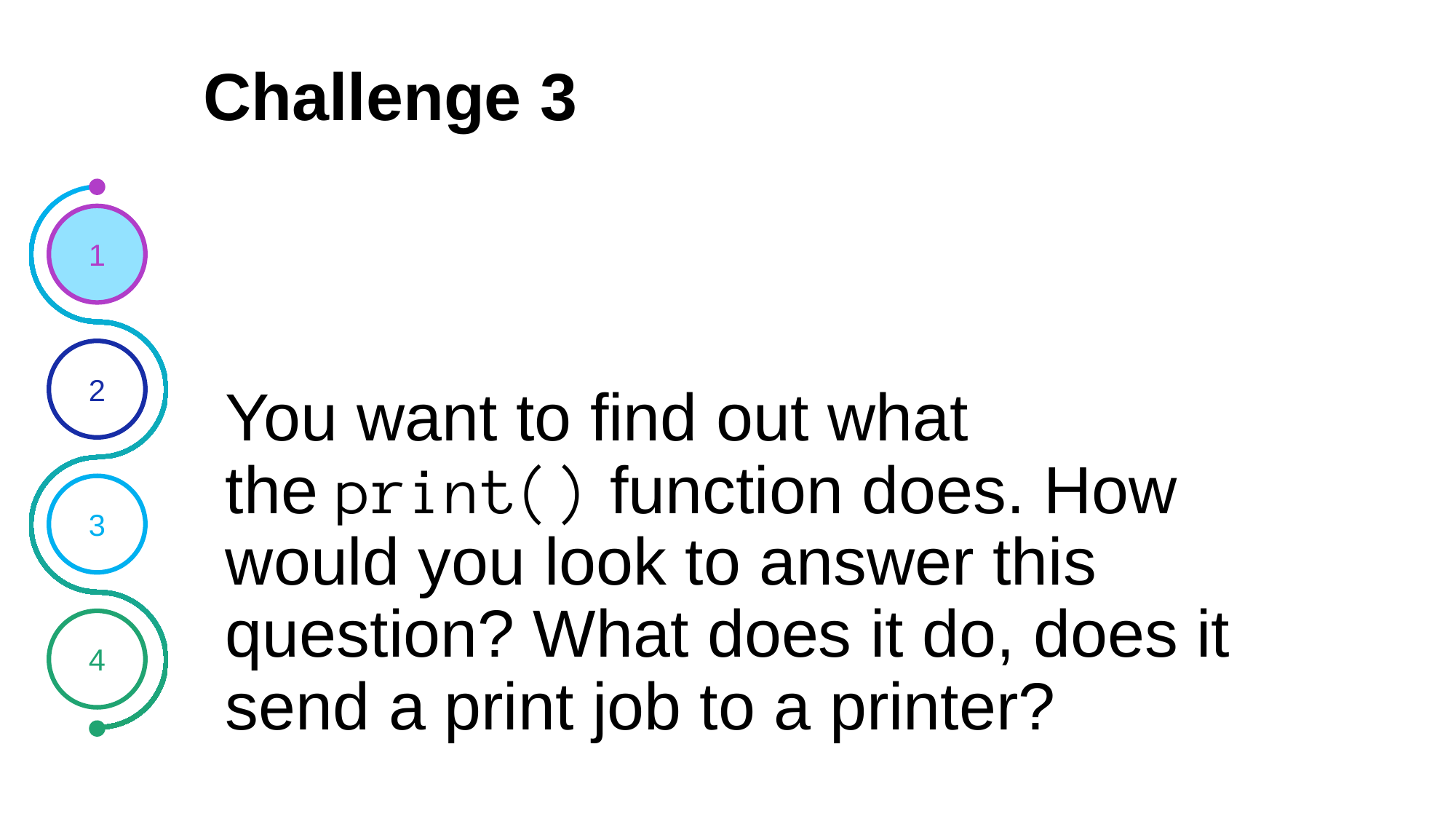

Challenge 3

1

You want to find out what the print() function does. How would you look to answer this question? What does it do, does it send a print job to a printer?

2

3
4